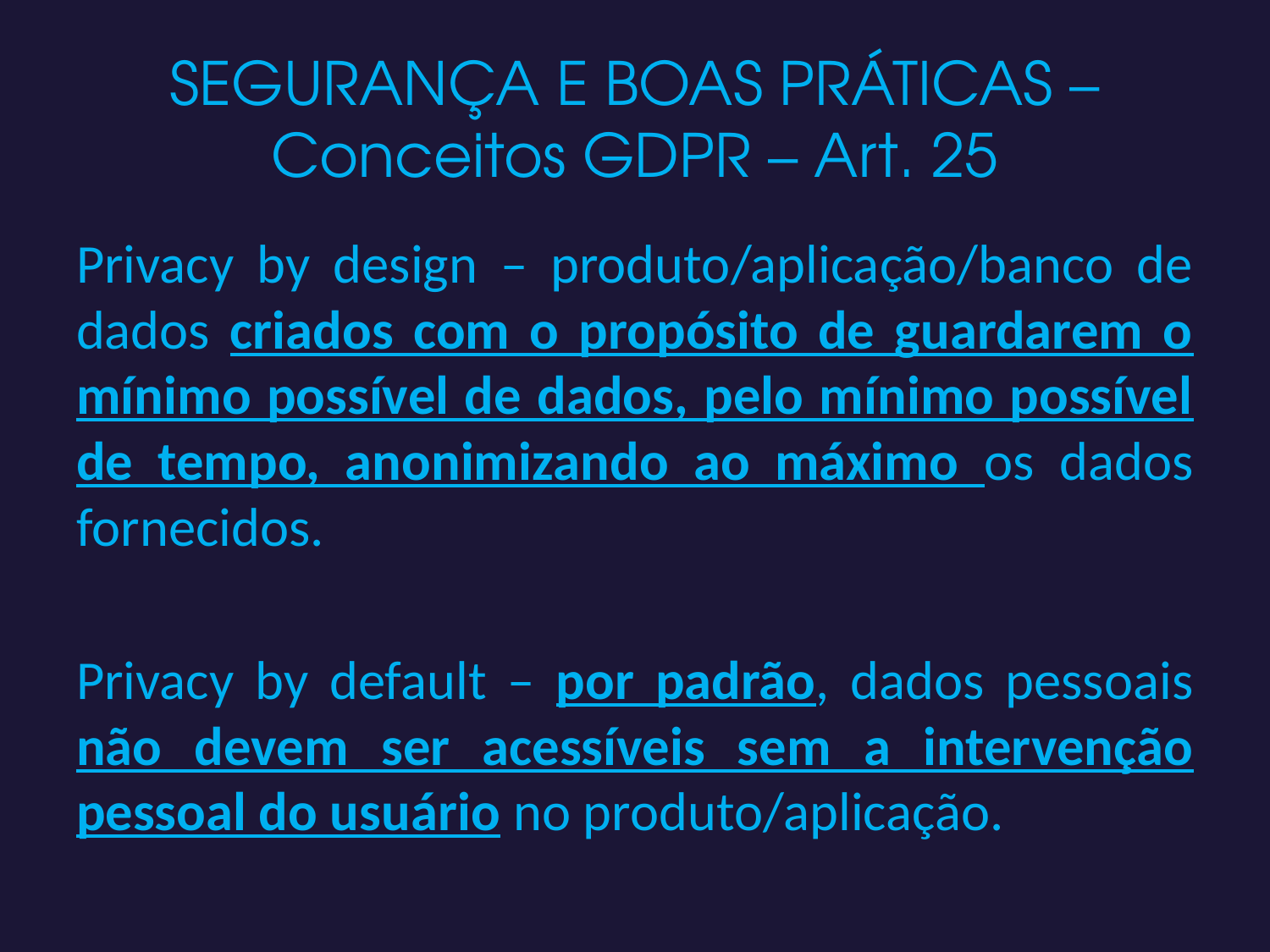

# SEGURANÇA E BOAS PRÁTICAS – Conceitos GDPR – Art. 25
Privacy by design – produto/aplicação/banco de dados criados com o propósito de guardarem o mínimo possível de dados, pelo mínimo possível de tempo, anonimizando ao máximo os dados fornecidos.

Privacy by default – por padrão, dados pessoais não devem ser acessíveis sem a intervenção pessoal do usuário no produto/aplicação.